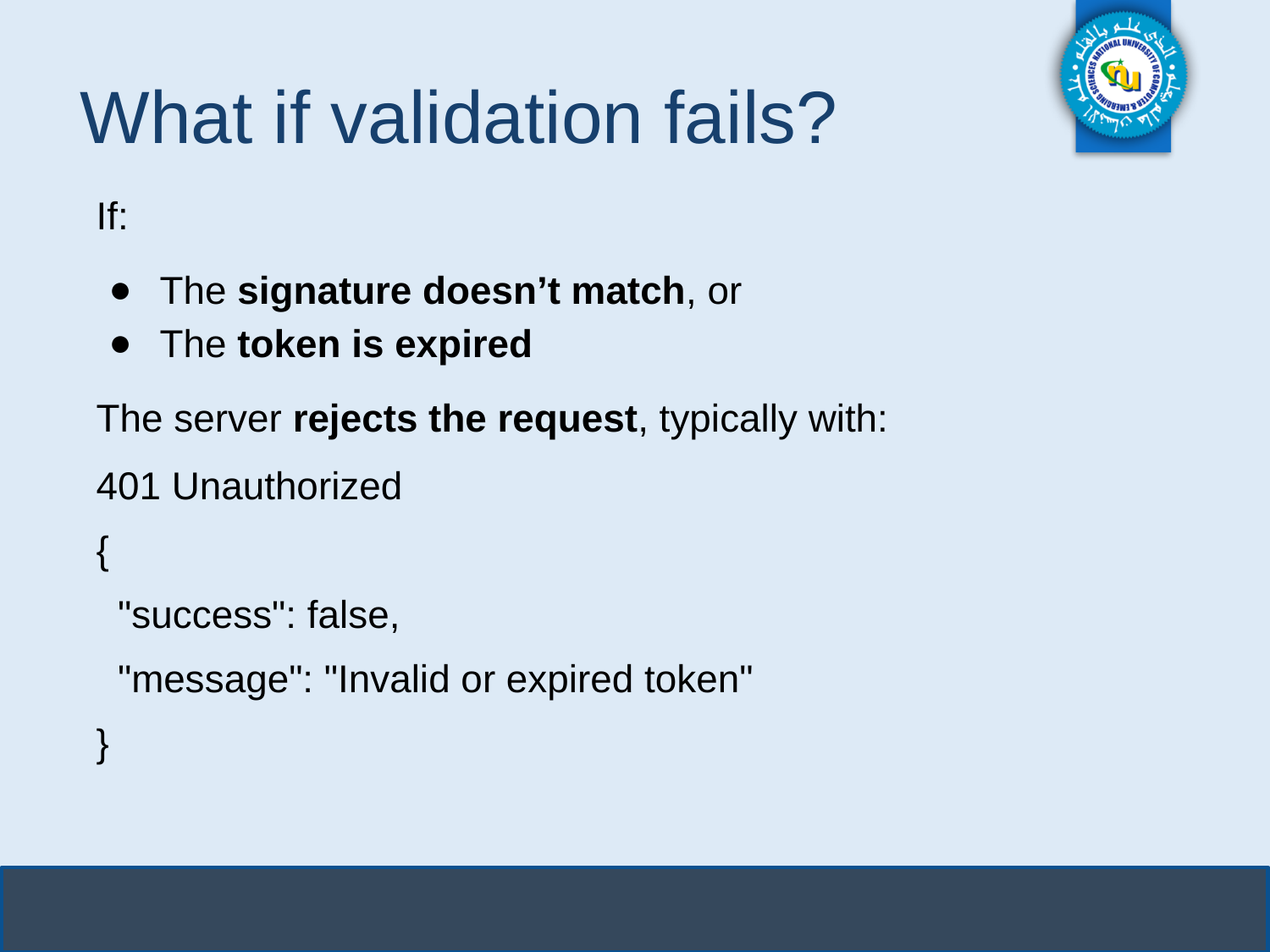

# What if validation fails?
If:
The signature doesn’t match, or
The token is expired
The server rejects the request, typically with:
401 Unauthorized
{
  "success": false,
  "message": "Invalid or expired token"
}